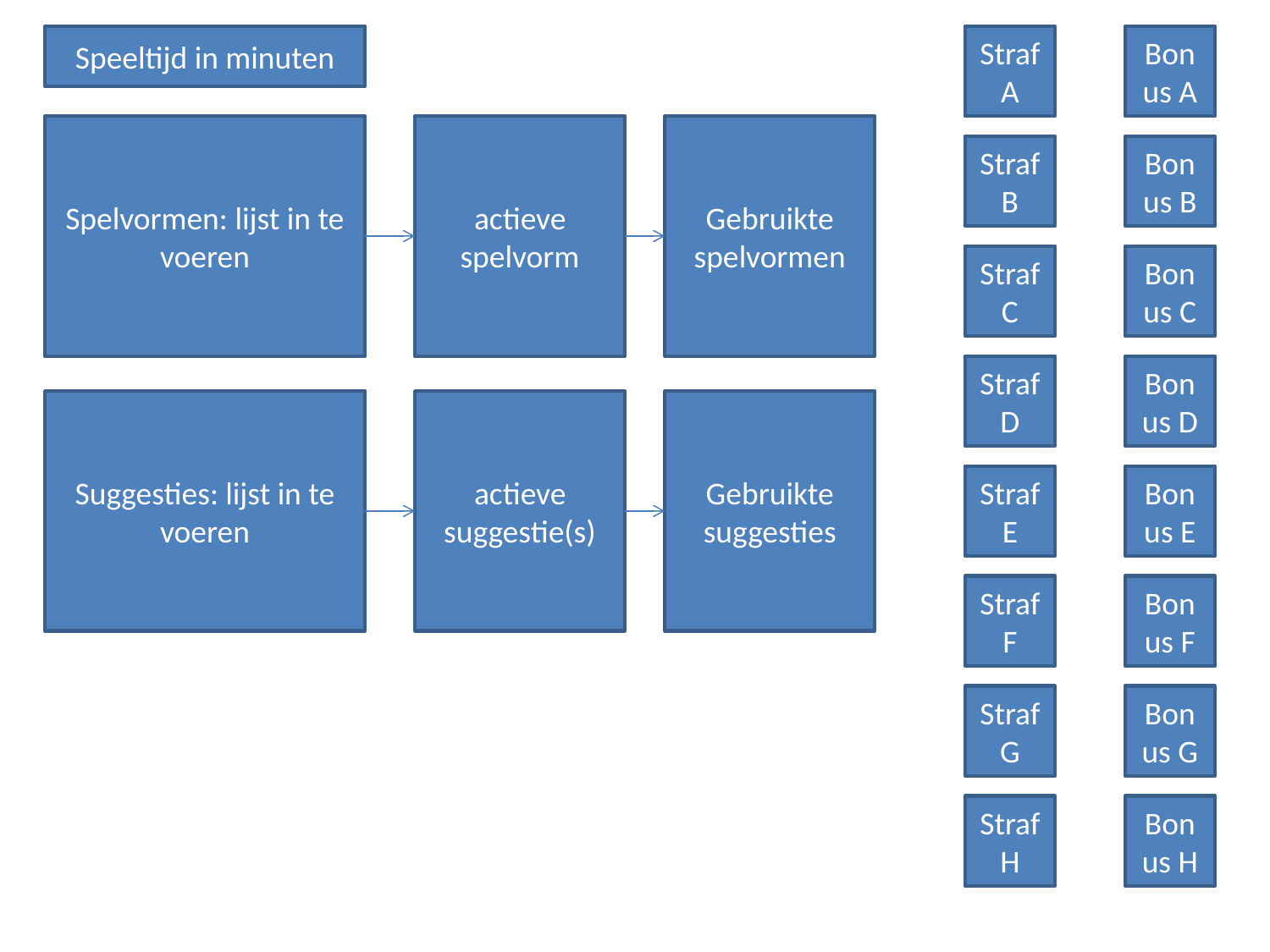

Speeltijd in minuten
Straf A
Bonus A

Spelvormen: lijst in te voeren
actieve spelvorm
Gebruikte spelvormen
Straf B
Bonus B
Straf C
Bonus C
Straf D
Bonus D

Suggesties: lijst in te voeren
actieve suggestie(s)
Gebruikte suggesties
Straf E
Bonus E
Straf F
Bonus F
Straf G
Bonus G
Straf H
Bonus H